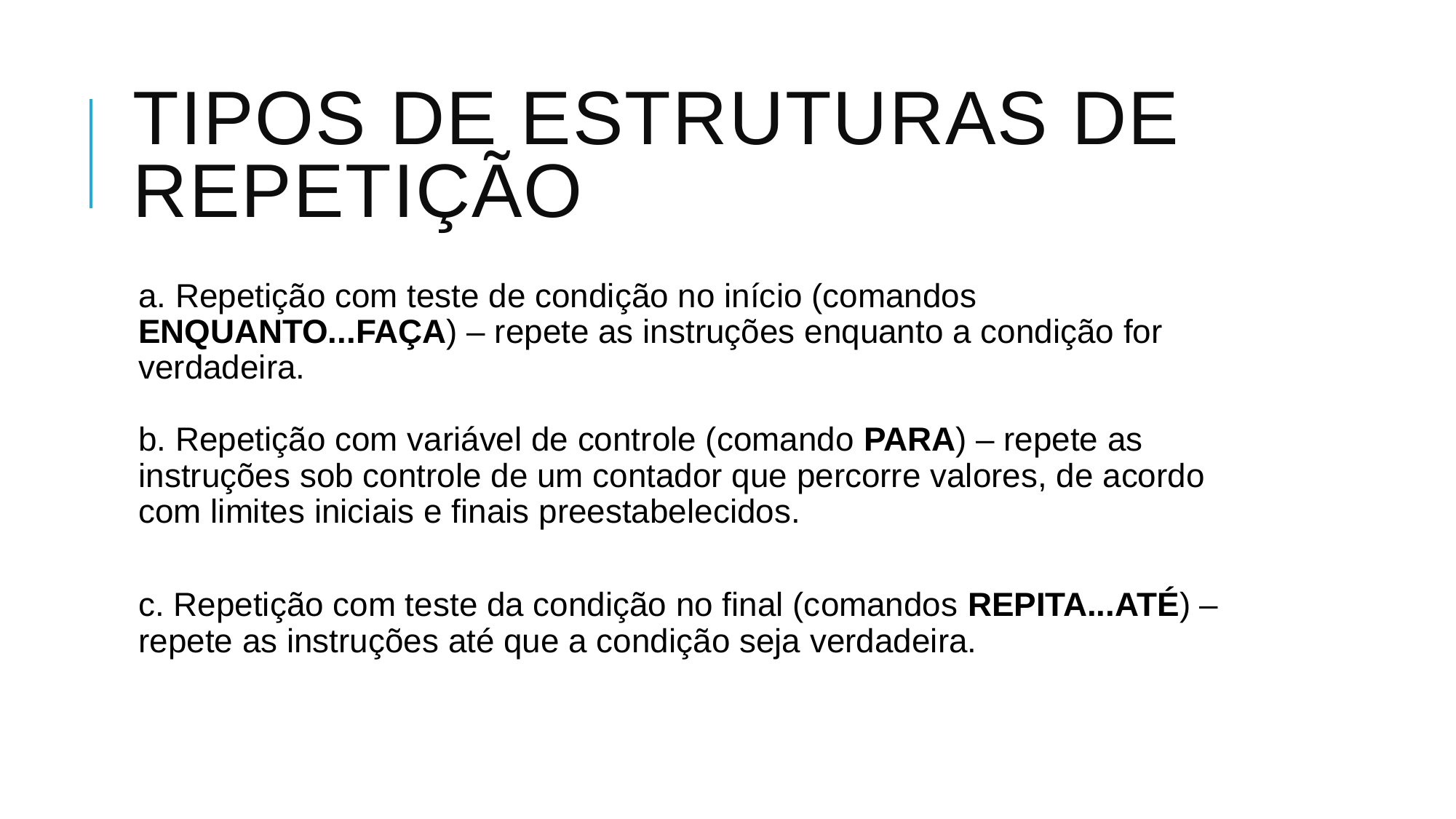

# Tipos de estruturas de repetição
a. Repetição com teste de condição no início (comandos ENQUANTO...FAÇA) – repete as instruções enquanto a condição for verdadeira.
b. Repetição com variável de controle (comando PARA) – repete as instruções sob controle de um contador que percorre valores, de acordo com limites iniciais e finais preestabelecidos.
c. Repetição com teste da condição no final (comandos REPITA...ATÉ) – repete as instruções até que a condição seja verdadeira.